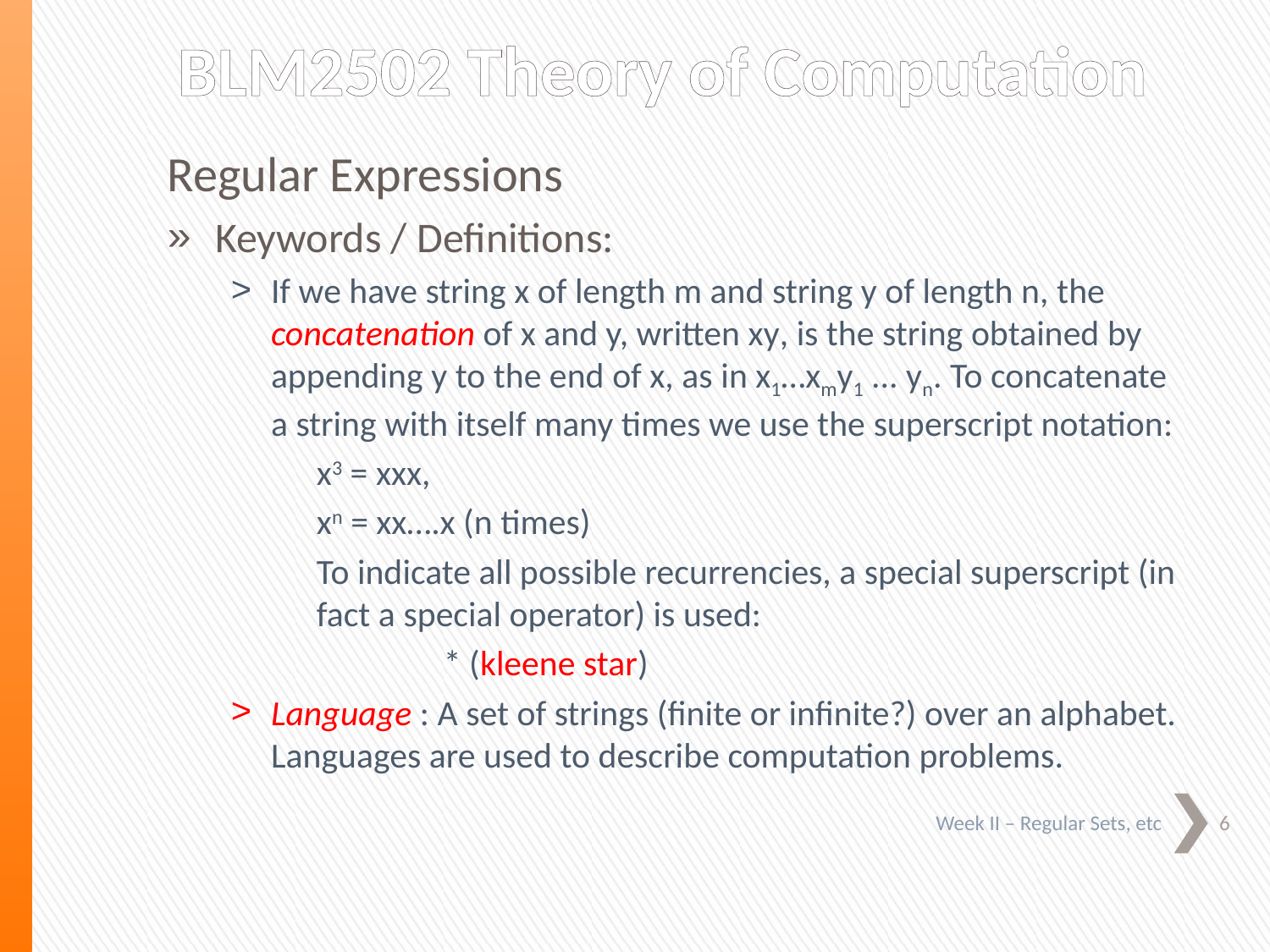

# BLM2502 Theory of Computation
Regular Expressions
Keywords / Definitions:
If we have string x of length m and string y of length n, the concatenation of x and y, written xy, is the string obtained by appending y to the end of x, as in x1…xmy1 ... yn. To concatenate a string with itself many times we use the superscript notation:
x3 = xxx,
xn = xx….x (n times)
To indicate all possible recurrencies, a special superscript (in fact a special operator) is used:
	* (kleene star)
Language : A set of strings (finite or infinite?) over an alphabet. Languages are used to describe computation problems.

6
Week II – Regular Sets, etc